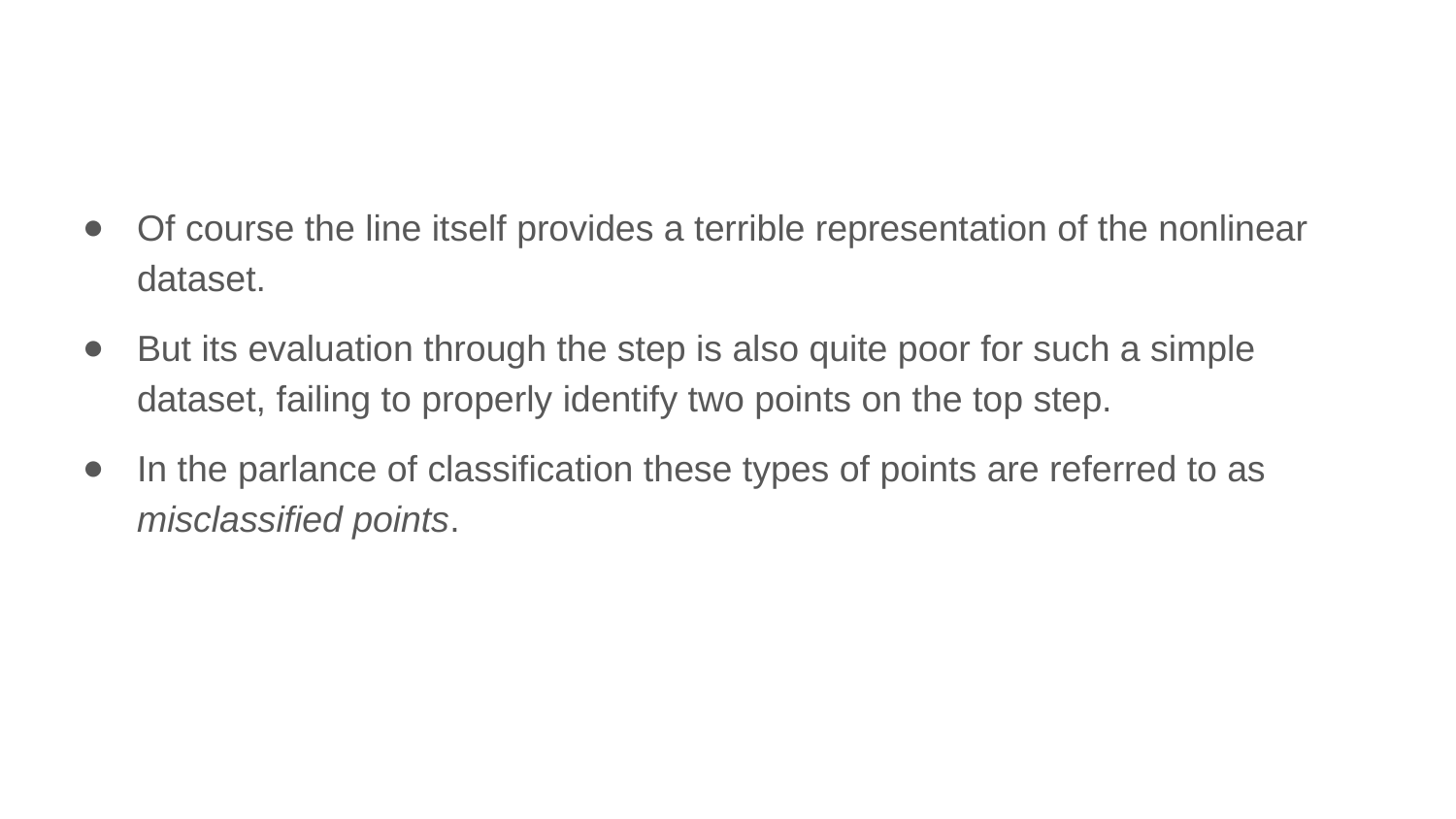

Of course the line itself provides a terrible representation of the nonlinear dataset.
But its evaluation through the step is also quite poor for such a simple dataset, failing to properly identify two points on the top step.
In the parlance of classification these types of points are referred to as misclassified points.